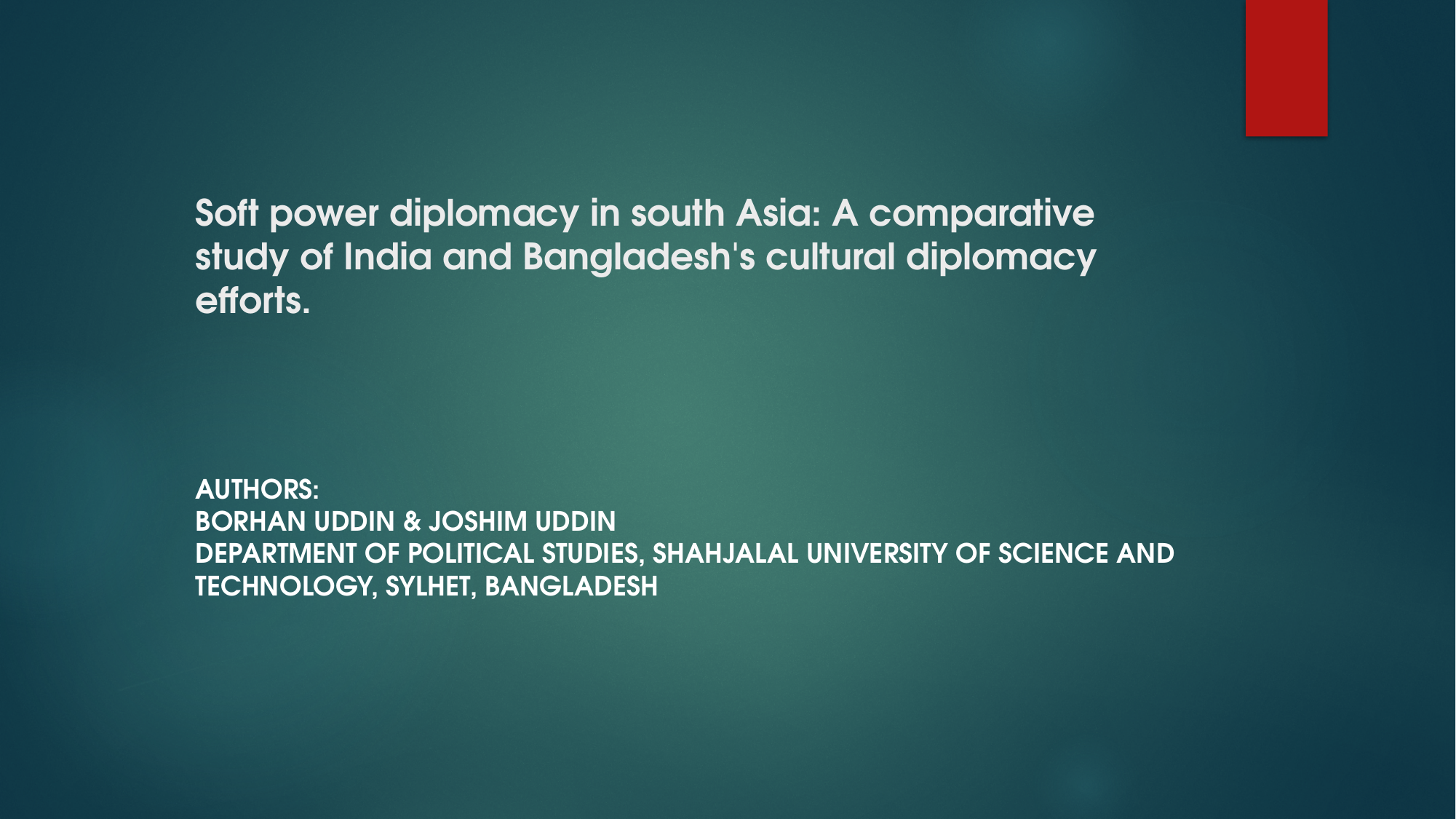

# Soft power diplomacy in south Asia: A comparative study of India and Bangladesh's cultural diplomacy efforts.
Authors:
Borhan Uddin & Joshim Uddin
Department of Political Studies, Shahjalal University of Science and Technology, Sylhet, Bangladesh